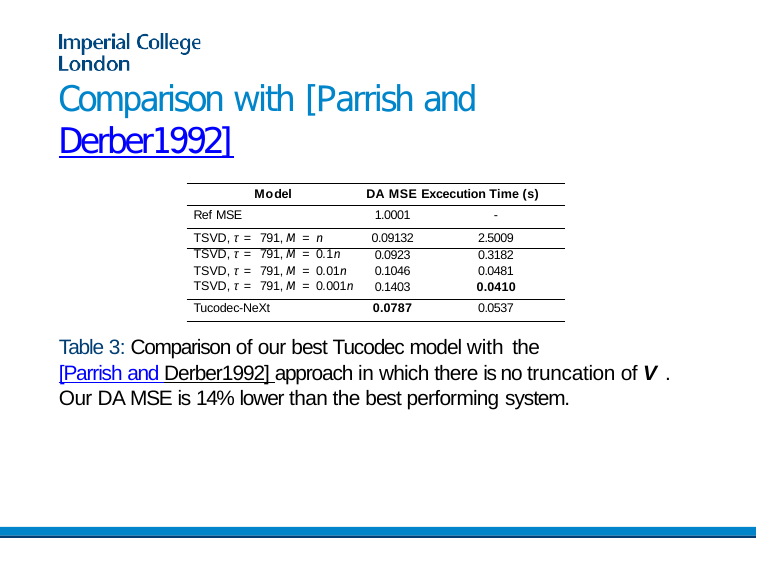

# Comparison with [Parrish and Derber1992]

Model
DA MSE Excecution Time (s)
| Ref MSE | 1.0001 | - |
| --- | --- | --- |
| TSVD, τ = 791, M = n | 0.09132 | 2.5009 |
| TSVD, τ = 791, M = 0.1n | 0.0923 | 0.3182 |
| TSVD, τ = 791, M = 0.01n | 0.1046 | 0.0481 |
| TSVD, τ = 791, M = 0.001n | 0.1403 | 0.0410 |
| Tucodec-NeXt | 0.0787 | 0.0537 |
Table 3: Comparison of our best Tucodec model with the
[Parrish and Derber1992] approach in which there is no truncation of V .  Our DA MSE is 14% lower than the best performing system.